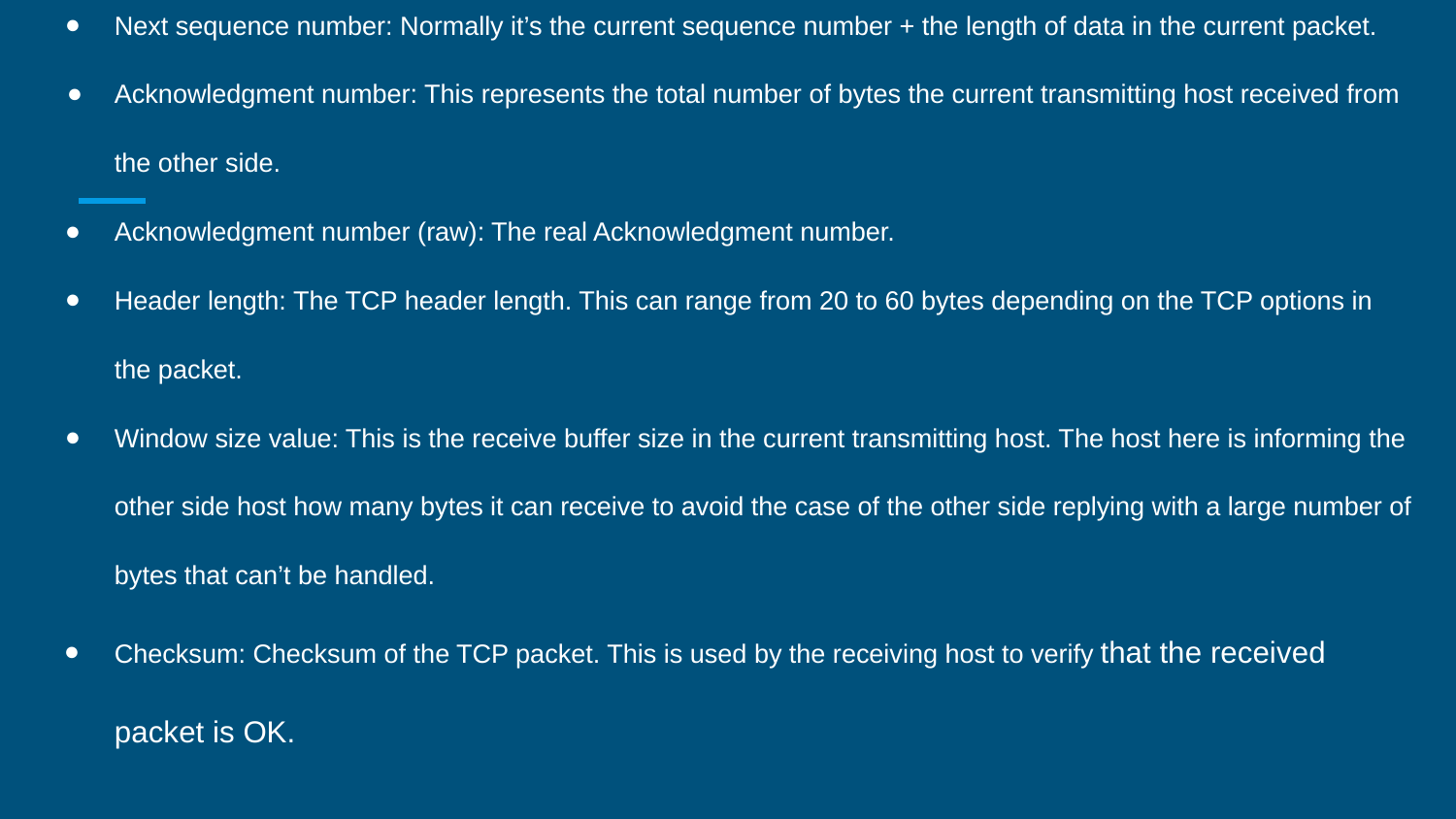

Next sequence number: Normally it’s the current sequence number + the length of data in the current packet.
Acknowledgment number: This represents the total number of bytes the current transmitting host received from the other side.
Acknowledgment number (raw): The real Acknowledgment number.
Header length: The TCP header length. This can range from 20 to 60 bytes depending on the TCP options in the packet.
Window size value: This is the receive buffer size in the current transmitting host. The host here is informing the other side host how many bytes it can receive to avoid the case of the other side replying with a large number of bytes that can’t be handled.
Checksum: Checksum of the TCP packet. This is used by the receiving host to verify that the received packet is OK.

#